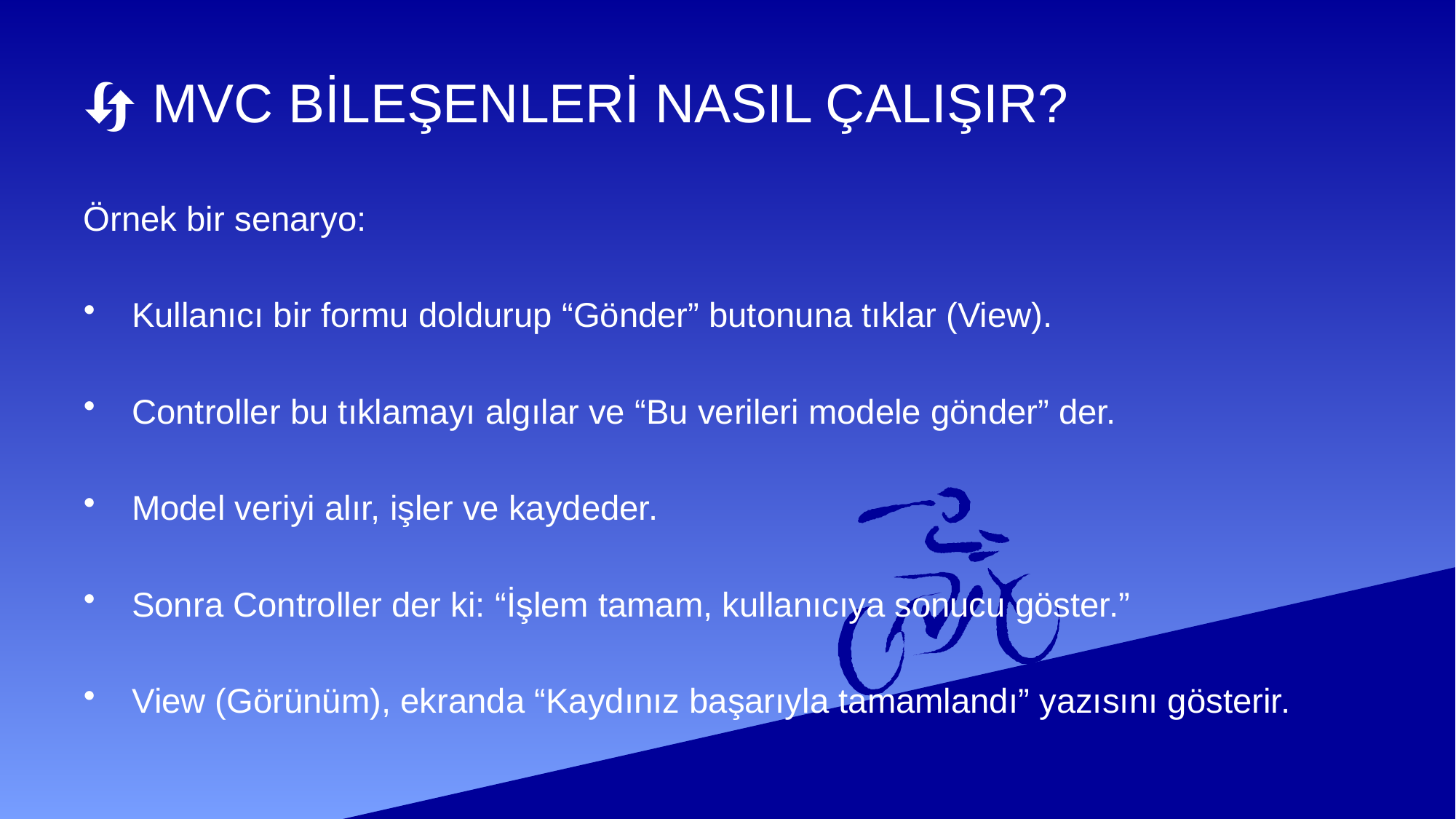

# 🔄 MVC BİLEŞENLERİ NASIL ÇALIŞIR?
Örnek bir senaryo:

Kullanıcı bir formu doldurup “Gönder” butonuna tıklar (View).

Controller bu tıklamayı algılar ve “Bu verileri modele gönder” der.

Model veriyi alır, işler ve kaydeder.

Sonra Controller der ki: “İşlem tamam, kullanıcıya sonucu göster.”

View (Görünüm), ekranda “Kaydınız başarıyla tamamlandı” yazısını gösterir.